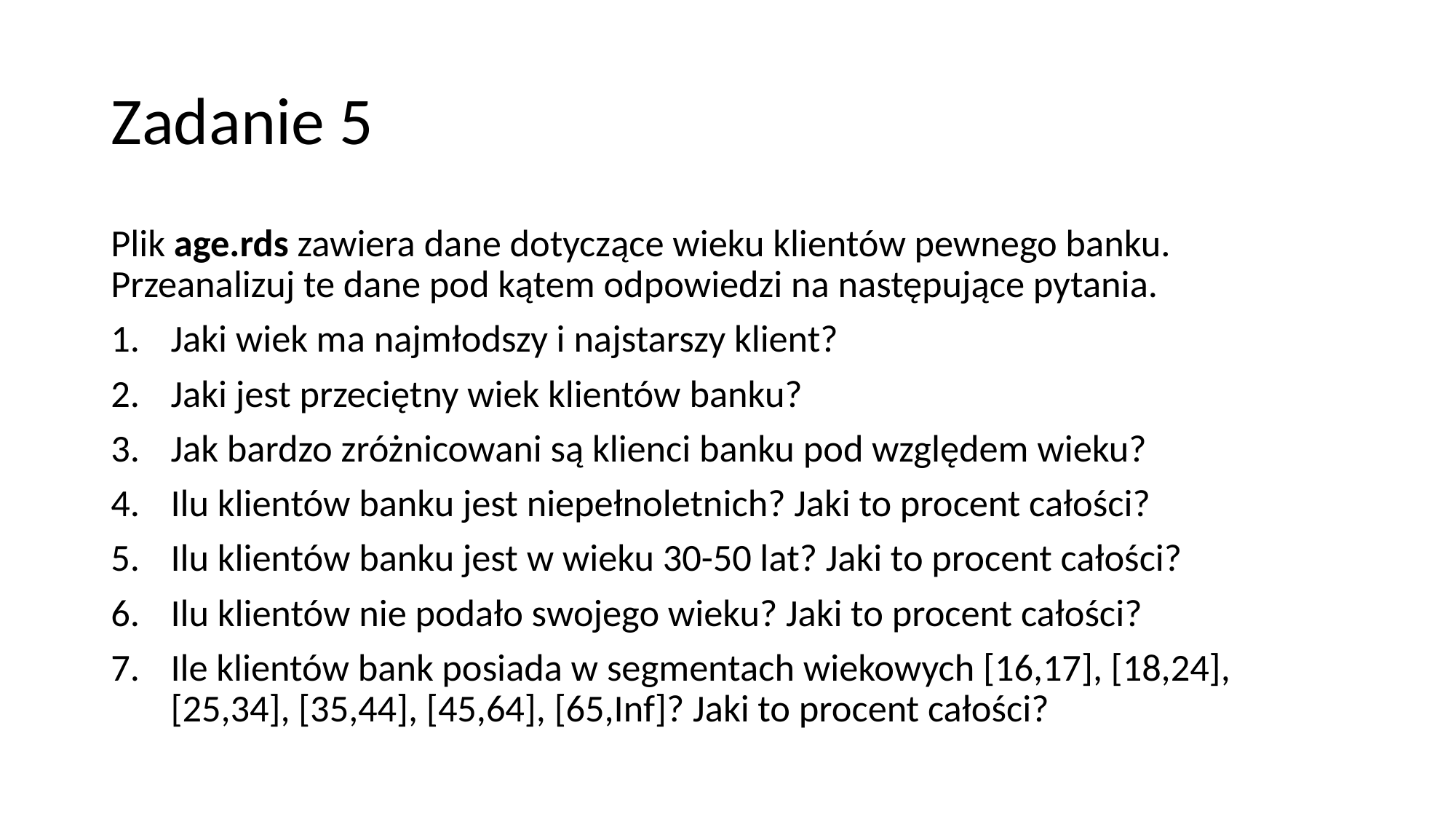

# Zadanie 5
Plik age.rds zawiera dane dotyczące wieku klientów pewnego banku. Przeanalizuj te dane pod kątem odpowiedzi na następujące pytania.
Jaki wiek ma najmłodszy i najstarszy klient?
Jaki jest przeciętny wiek klientów banku?
Jak bardzo zróżnicowani są klienci banku pod względem wieku?
Ilu klientów banku jest niepełnoletnich? Jaki to procent całości?
Ilu klientów banku jest w wieku 30-50 lat? Jaki to procent całości?
Ilu klientów nie podało swojego wieku? Jaki to procent całości?
Ile klientów bank posiada w segmentach wiekowych [16,17], [18,24], [25,34], [35,44], [45,64], [65,Inf]? Jaki to procent całości?